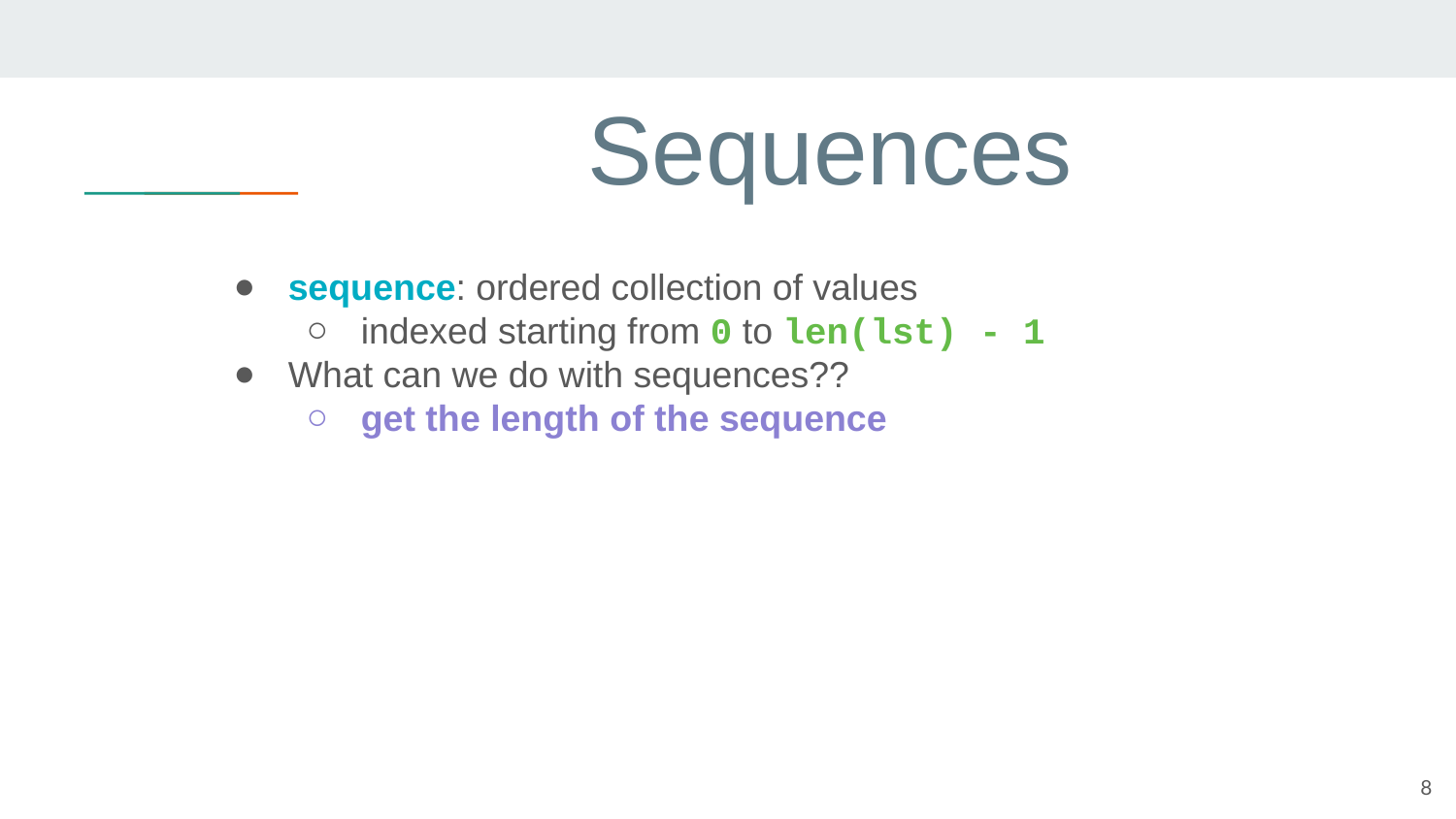

# Sequences

sequence: ordered collection of values
indexed starting from 0 to len(lst) - 1
What can we do with sequences??
get the length of the sequence

8